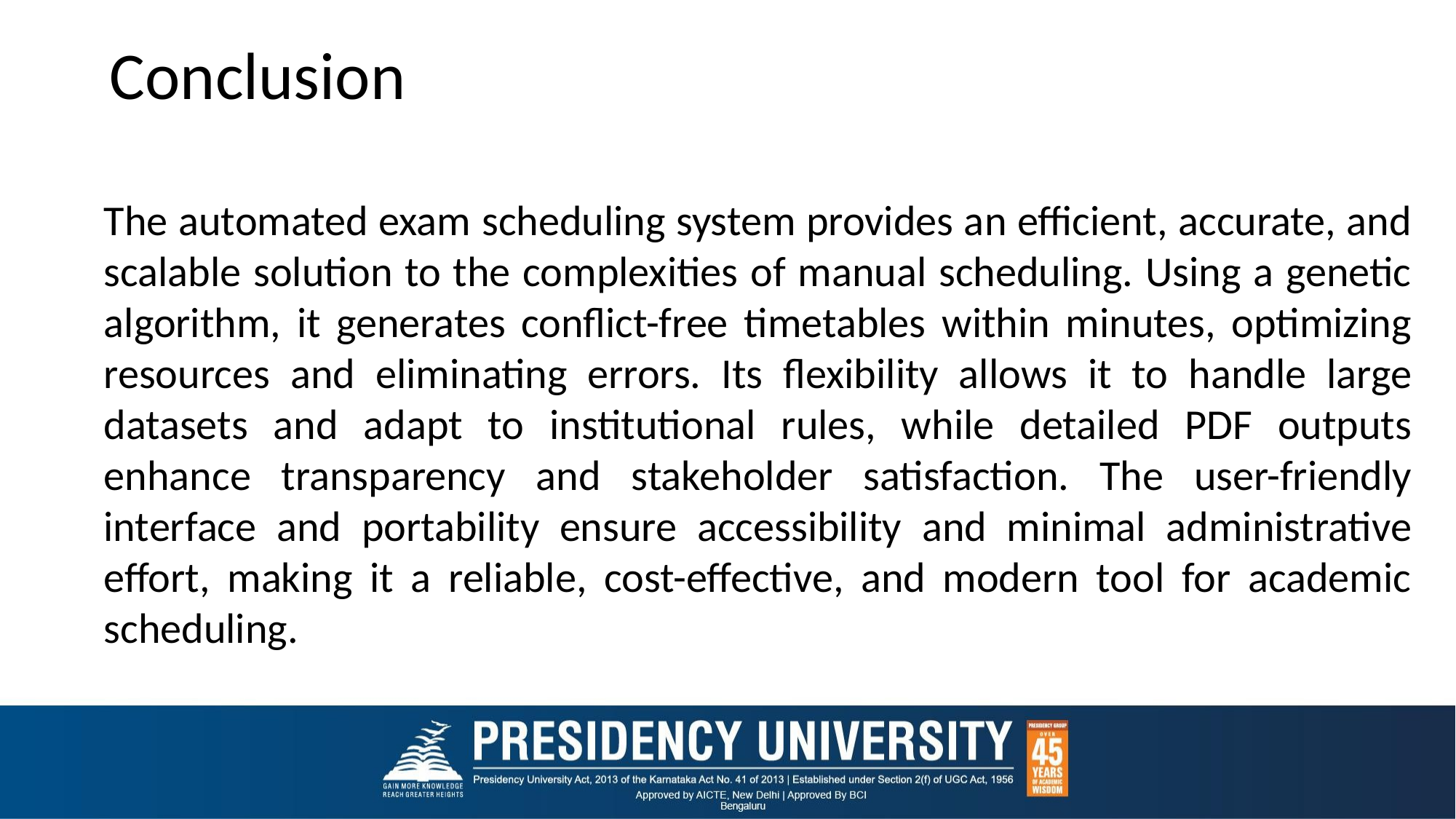

# Conclusion
The automated exam scheduling system provides an efficient, accurate, and scalable solution to the complexities of manual scheduling. Using a genetic algorithm, it generates conflict-free timetables within minutes, optimizing resources and eliminating errors. Its flexibility allows it to handle large datasets and adapt to institutional rules, while detailed PDF outputs enhance transparency and stakeholder satisfaction. The user-friendly interface and portability ensure accessibility and minimal administrative effort, making it a reliable, cost-effective, and modern tool for academic scheduling.